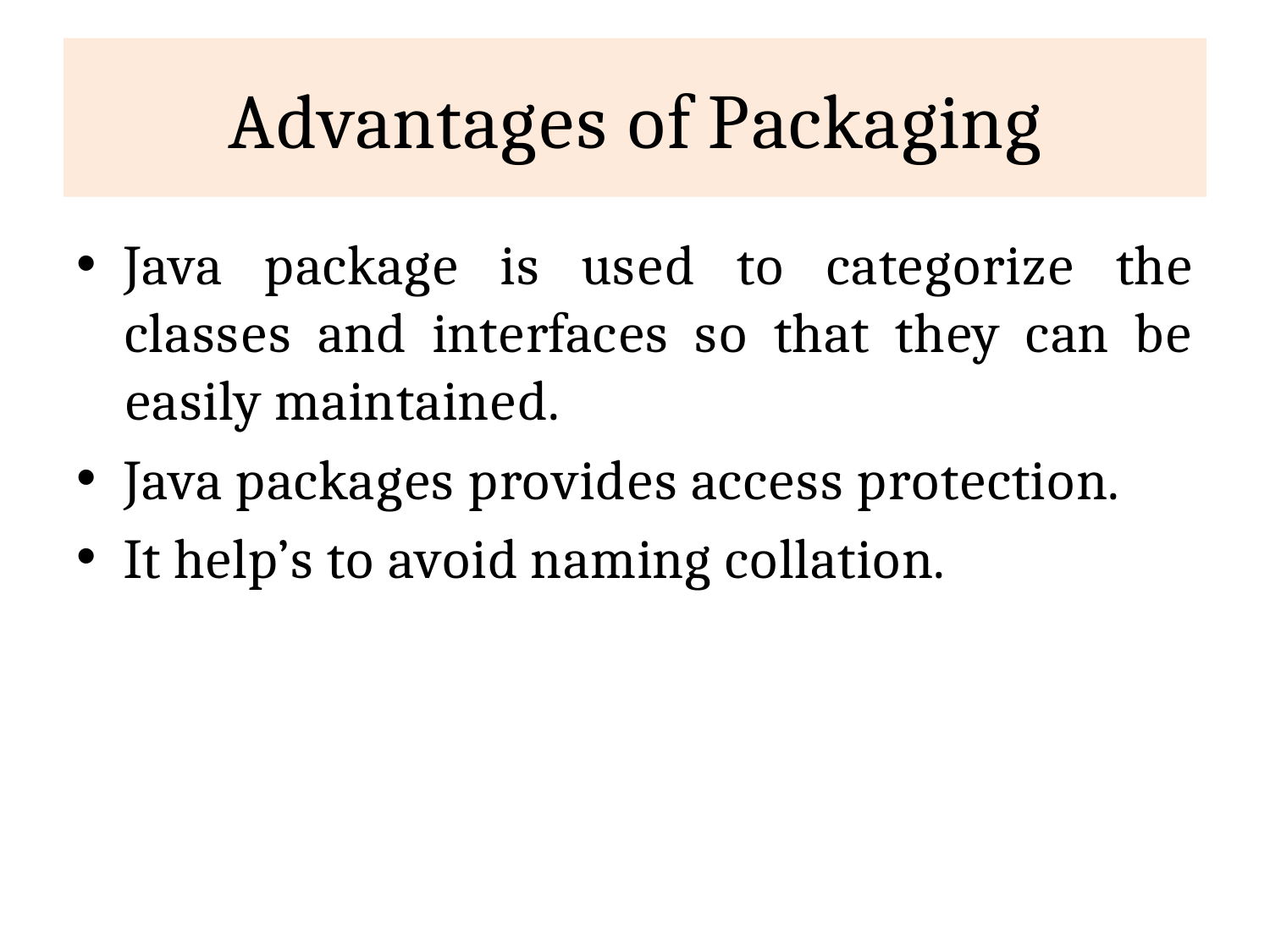

# Advantages of Packaging
Java package is used to categorize the classes and interfaces so that they can be easily maintained.
Java packages provides access protection.
It help’s to avoid naming collation.